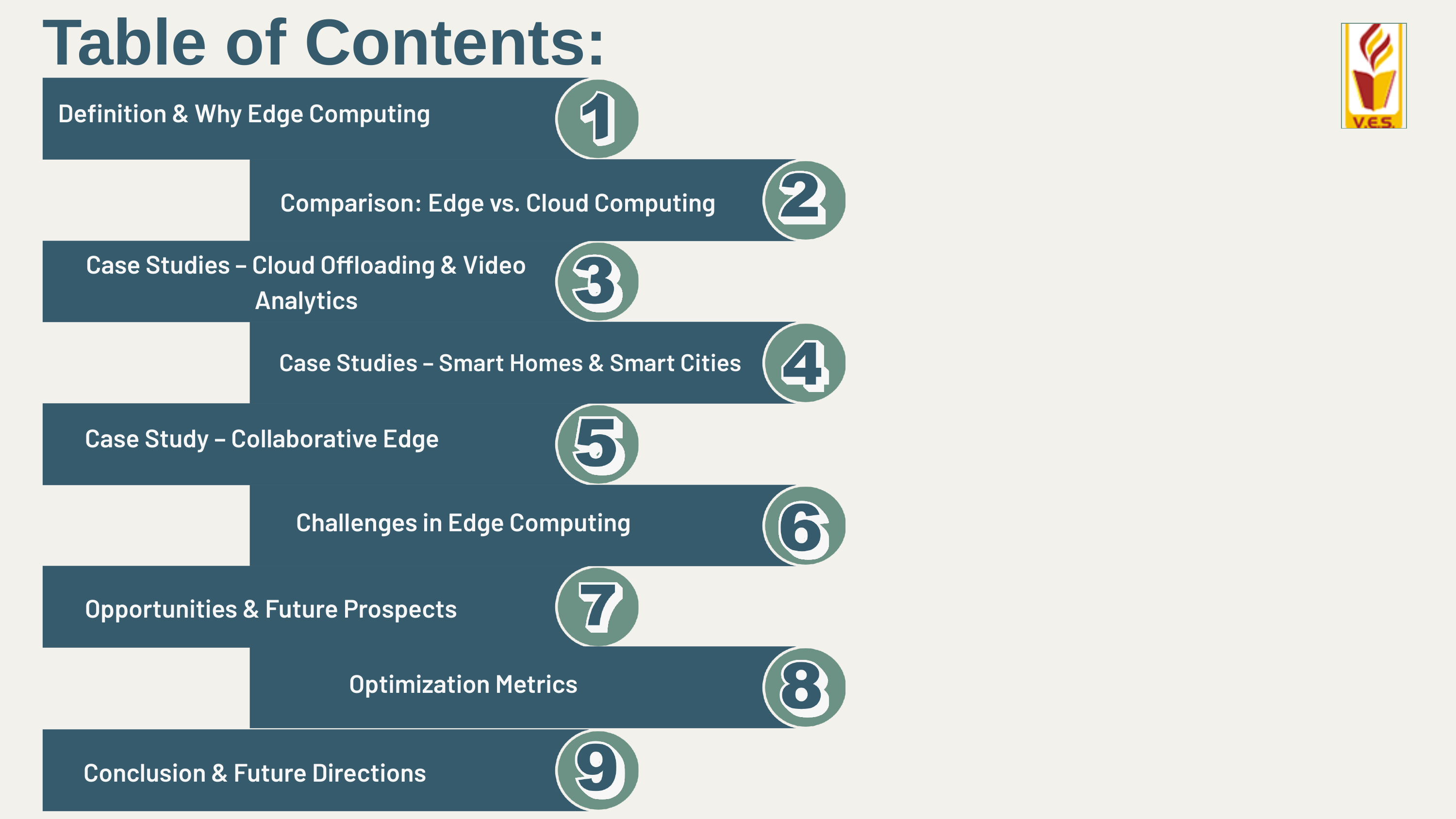

Table of Contents:

Definition & Why Edge Computing

Comparison: Edge vs. Cloud Computing

Case Studies – Cloud Offloading & Video Analytics

Case Studies – Smart Homes & Smart Cities

Case Study – Collaborative Edge

Challenges in Edge Computing

Opportunities & Future Prospects

Optimization Metrics

Conclusion & Future Directions